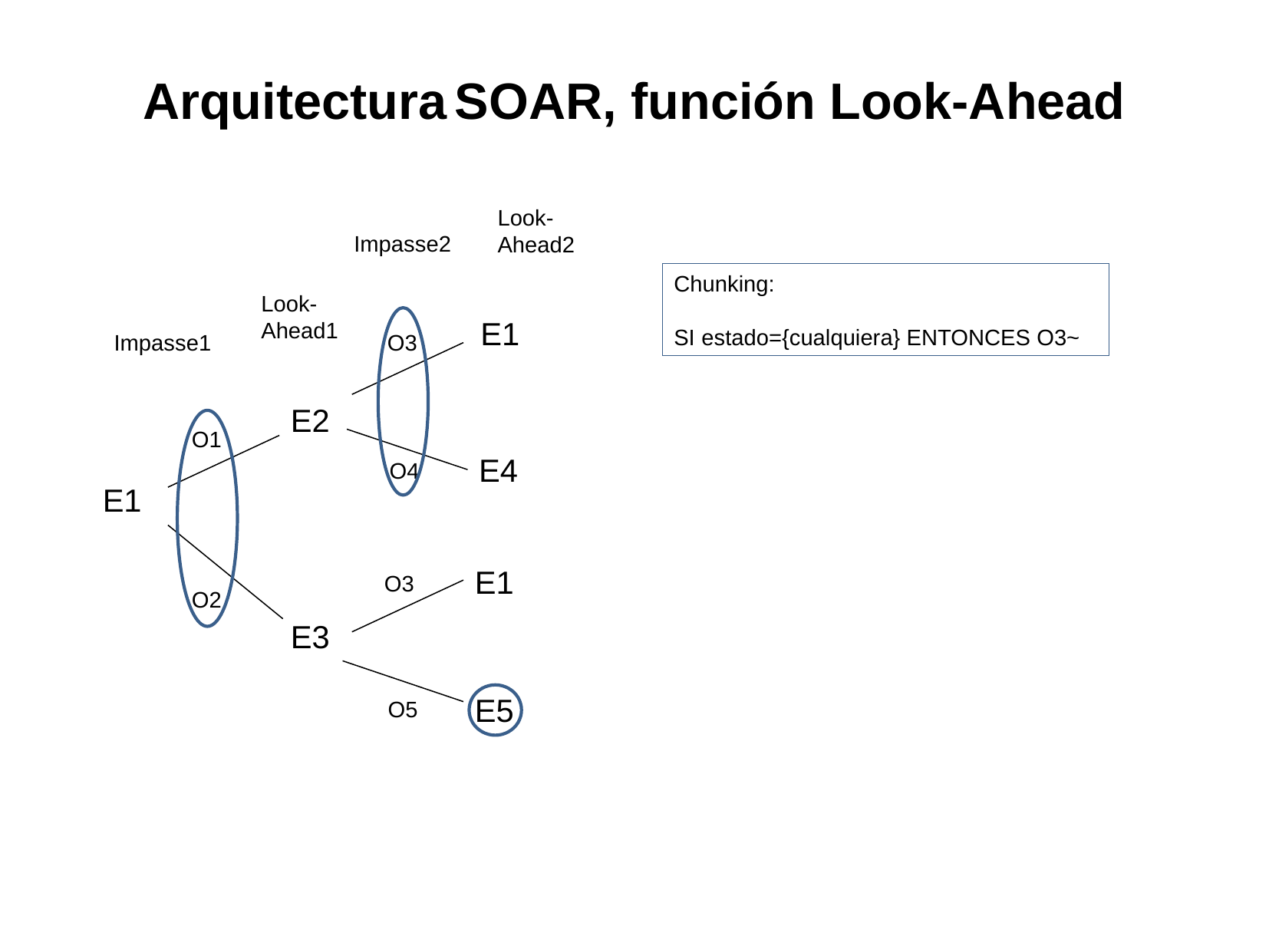

# Arquitectura SOAR, función Look-Ahead
Look-Ahead2
Impasse2
Chunking:

SI estado={cualquiera} ENTONCES O3~
Look-Ahead1

E1
Impasse1
O3
E2

O1
E4
O4
E1
E1
O3
O2
E3
E5

O5